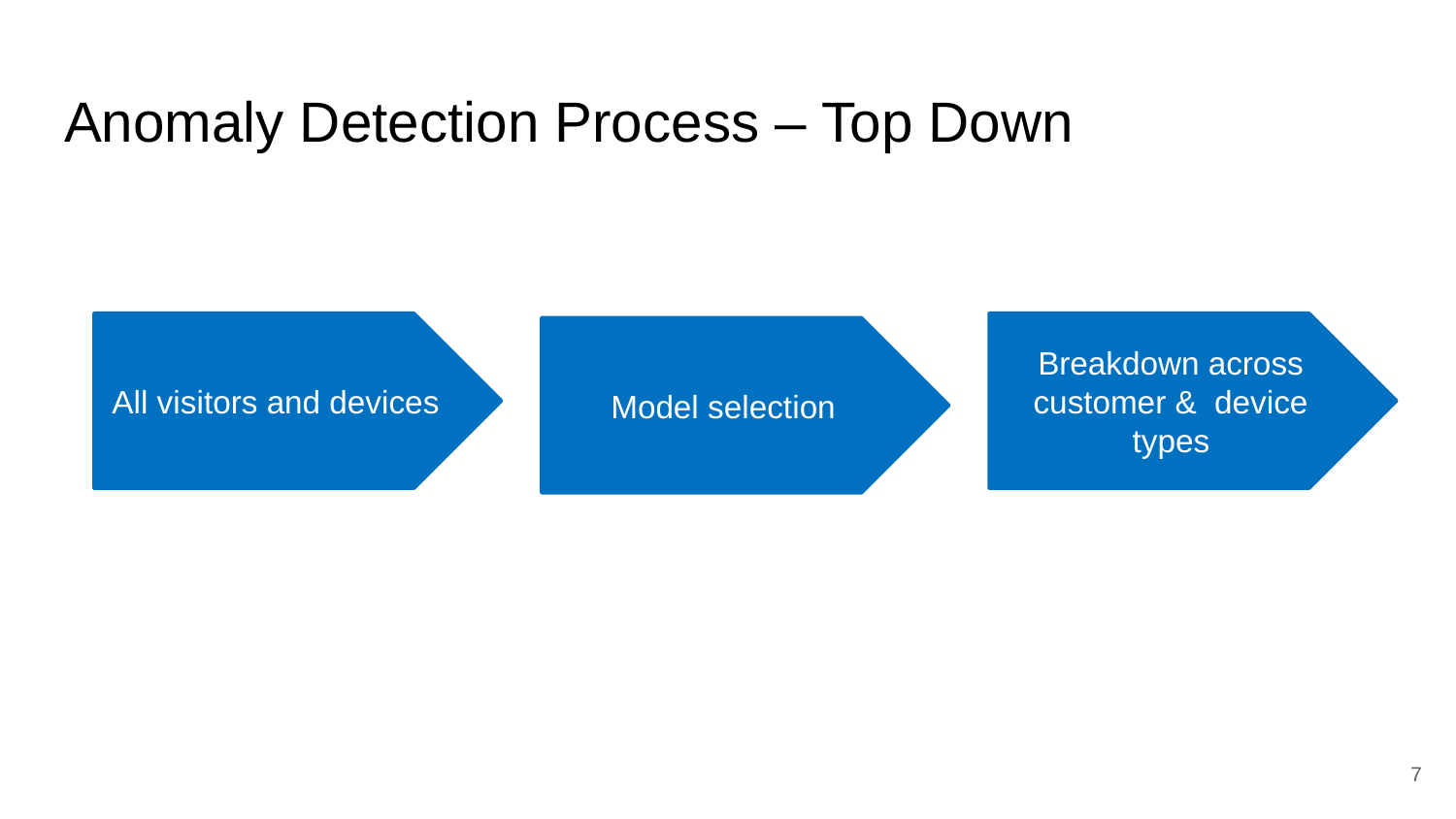

# Anomaly Detection Process – Top Down
All visitors and devices
Breakdown across customer &  device types
Model selection
7